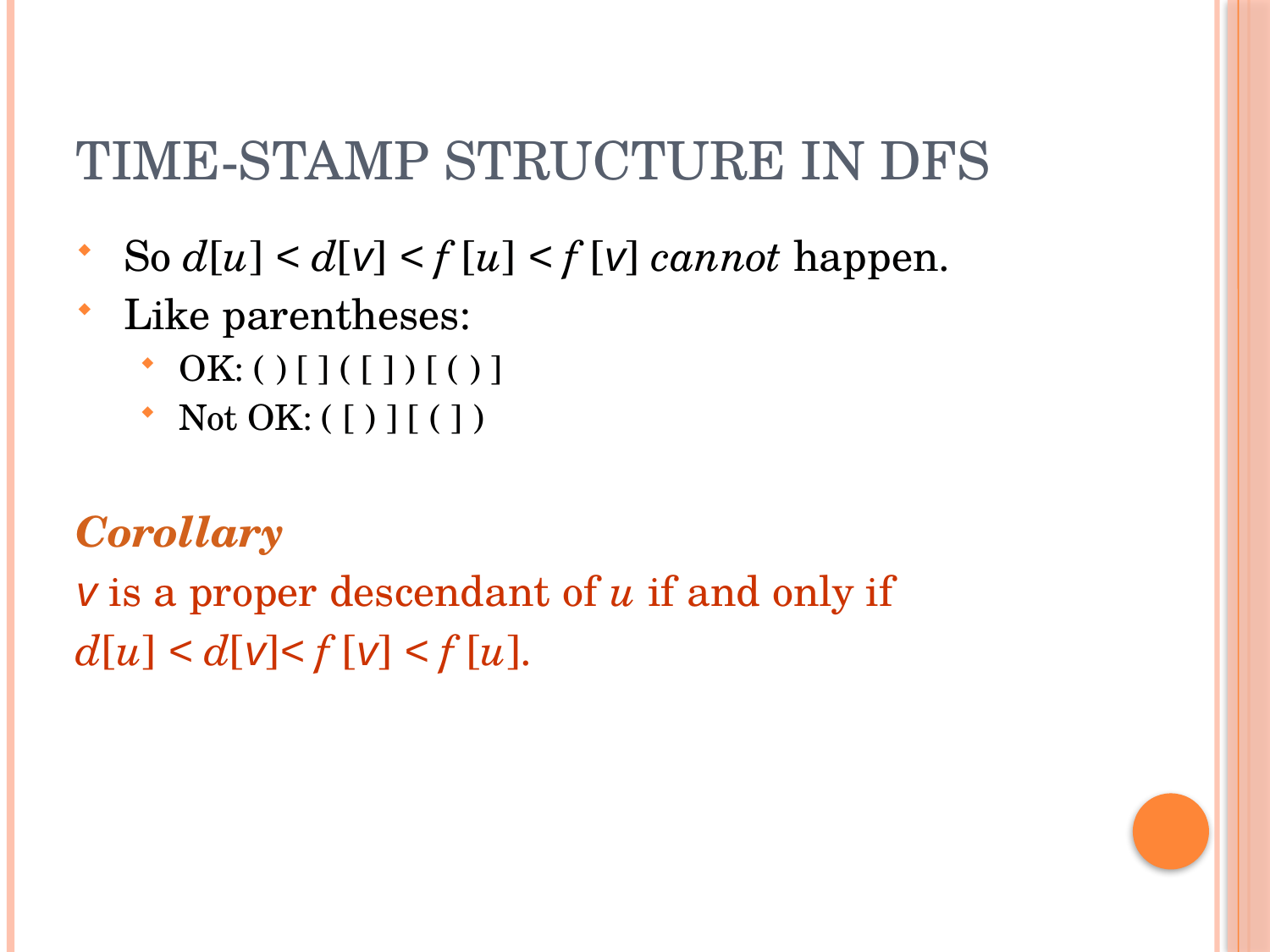

# Time-Stamp Structure in DFS
So d[u] < d[v] < f [u] < f [v] cannot happen.
Like parentheses:
OK: ( ) [ ] ( [ ] ) [ ( ) ]
Not OK: ( [ ) ] [ ( ] )

Corollary
v is a proper descendant of u if and only if
d[u] < d[v]< f [v] < f [u].